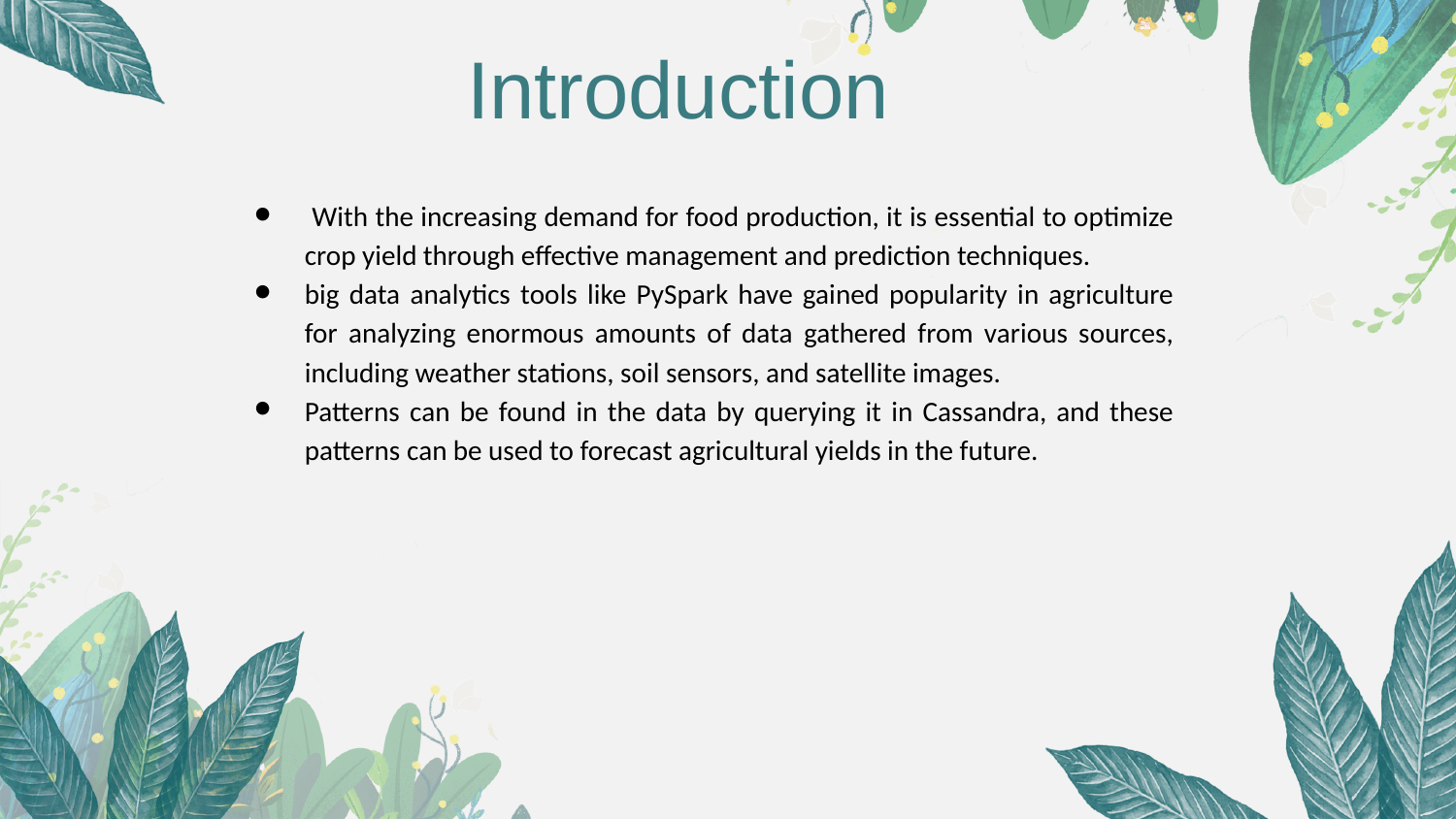

Introduction
 With the increasing demand for food production, it is essential to optimize crop yield through effective management and prediction techniques.
big data analytics tools like PySpark have gained popularity in agriculture for analyzing enormous amounts of data gathered from various sources, including weather stations, soil sensors, and satellite images.
Patterns can be found in the data by querying it in Cassandra, and these patterns can be used to forecast agricultural yields in the future.